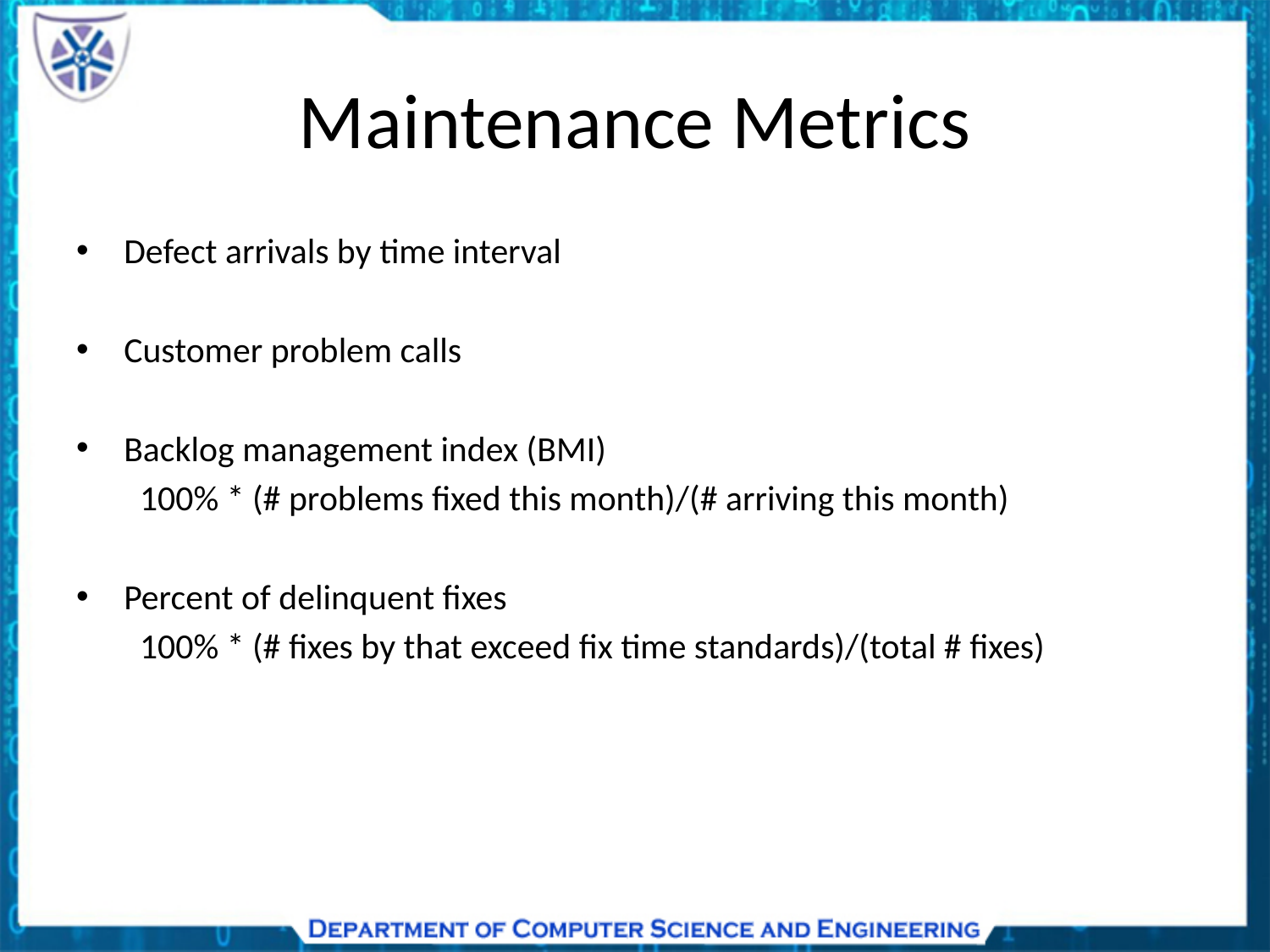

# Maintenance Metrics
Defect arrivals by time interval

Customer problem calls

Backlog management index (BMI)
100% * (# problems fixed this month)/(# arriving this month)

Percent of delinquent fixes
100% * (# fixes by that exceed fix time standards)/(total # fixes)